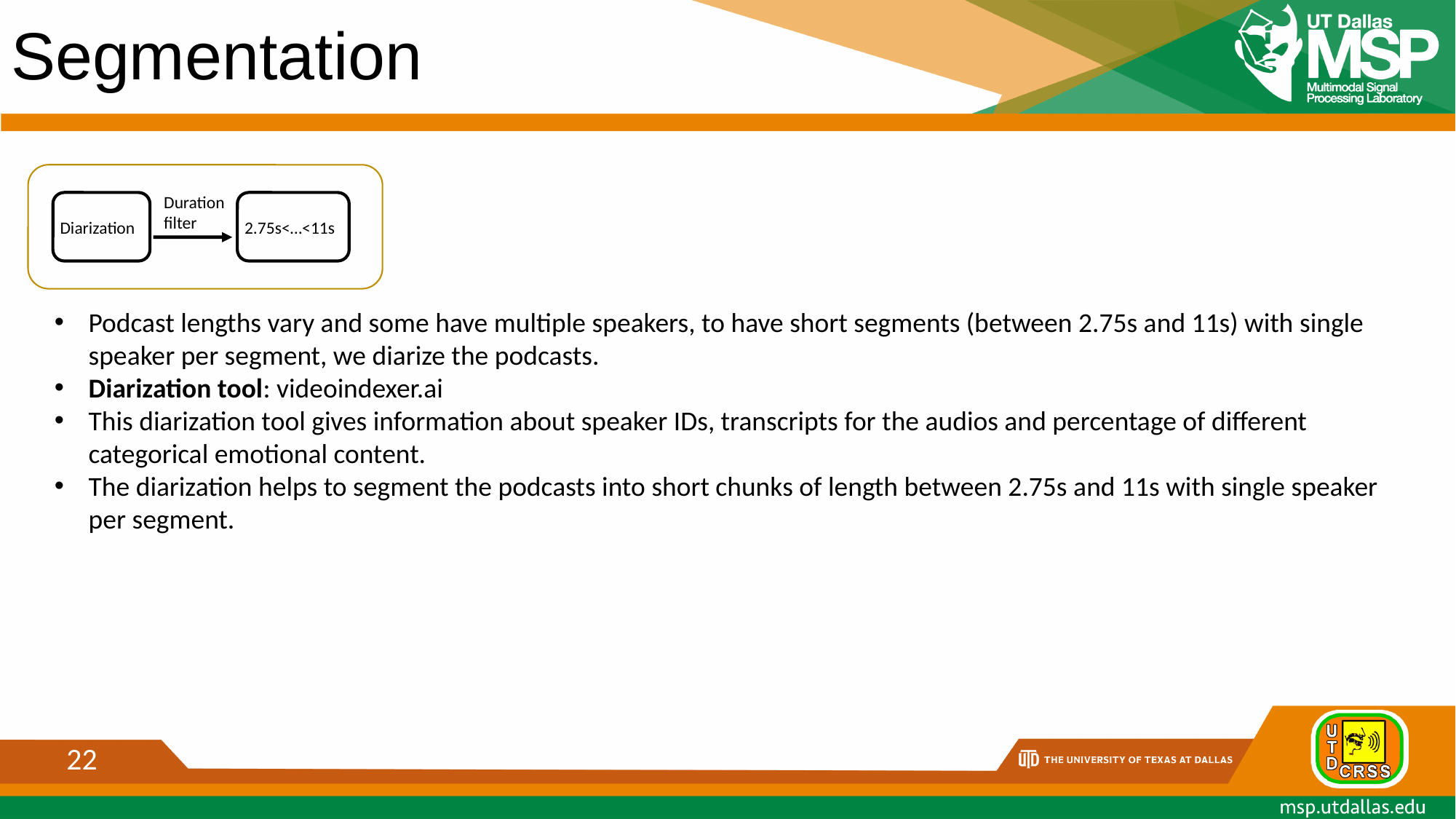

# Segmentation

Duration filter

Diarization

2.75s<…<11s

Podcast lengths vary and some have multiple speakers, to have short segments (between 2.75s and 11s) with single speaker per segment, we diarize the podcasts.
Diarization tool: videoindexer.ai
This diarization tool gives information about speaker IDs, transcripts for the audios and percentage of different categorical emotional content.
The diarization helps to segment the podcasts into short chunks of length between 2.75s and 11s with single speaker per segment.